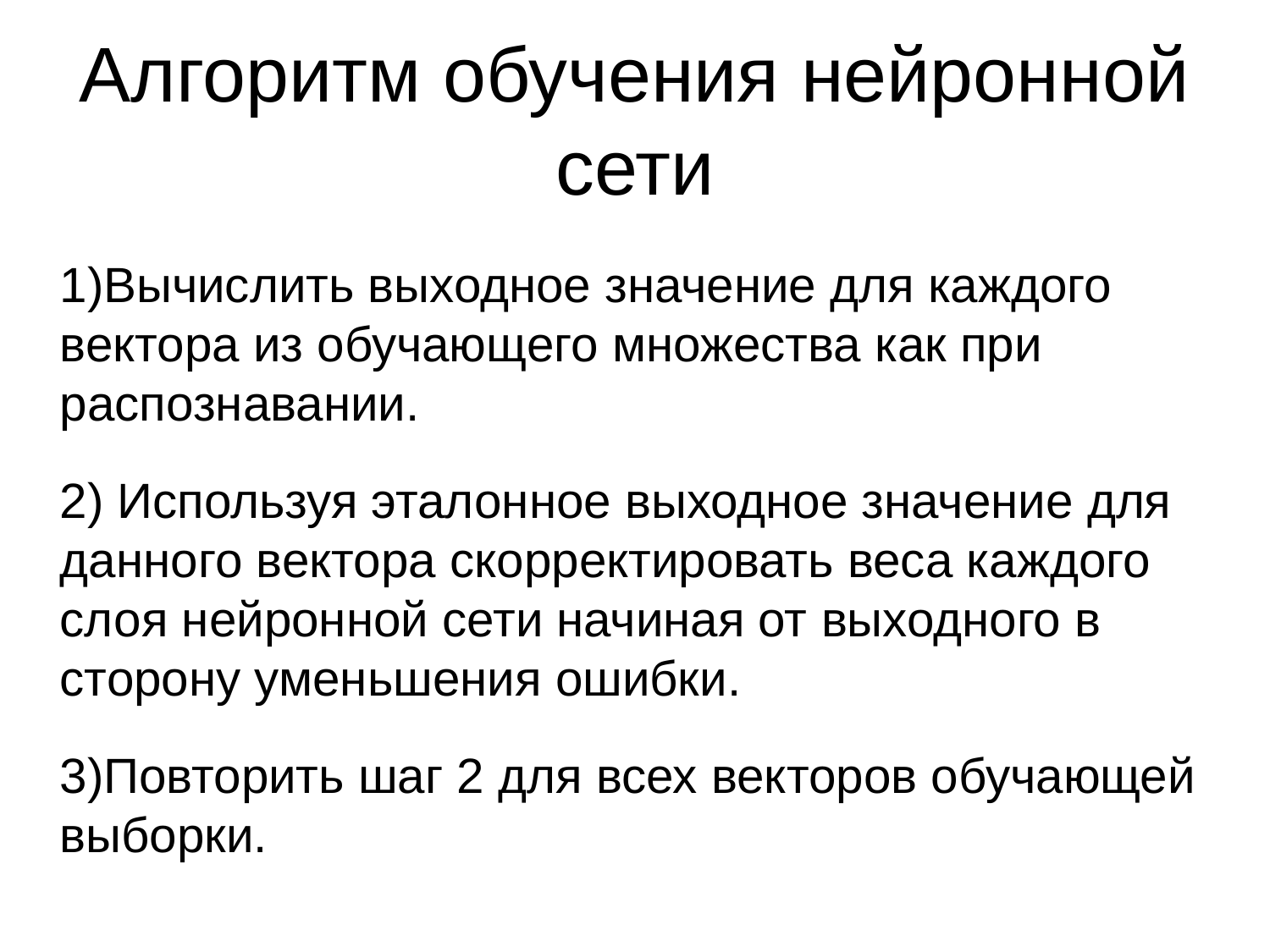

Алгоритм обучения нейронной сети
1)Вычислить выходное значение для каждого вектора из обучающего множества как при распознавании.

2) Используя эталонное выходное значение для данного вектора скорректировать веса каждого слоя нейронной сети начиная от выходного в сторону уменьшения ошибки.

3)Повторить шаг 2 для всех векторов обучающей выборки.